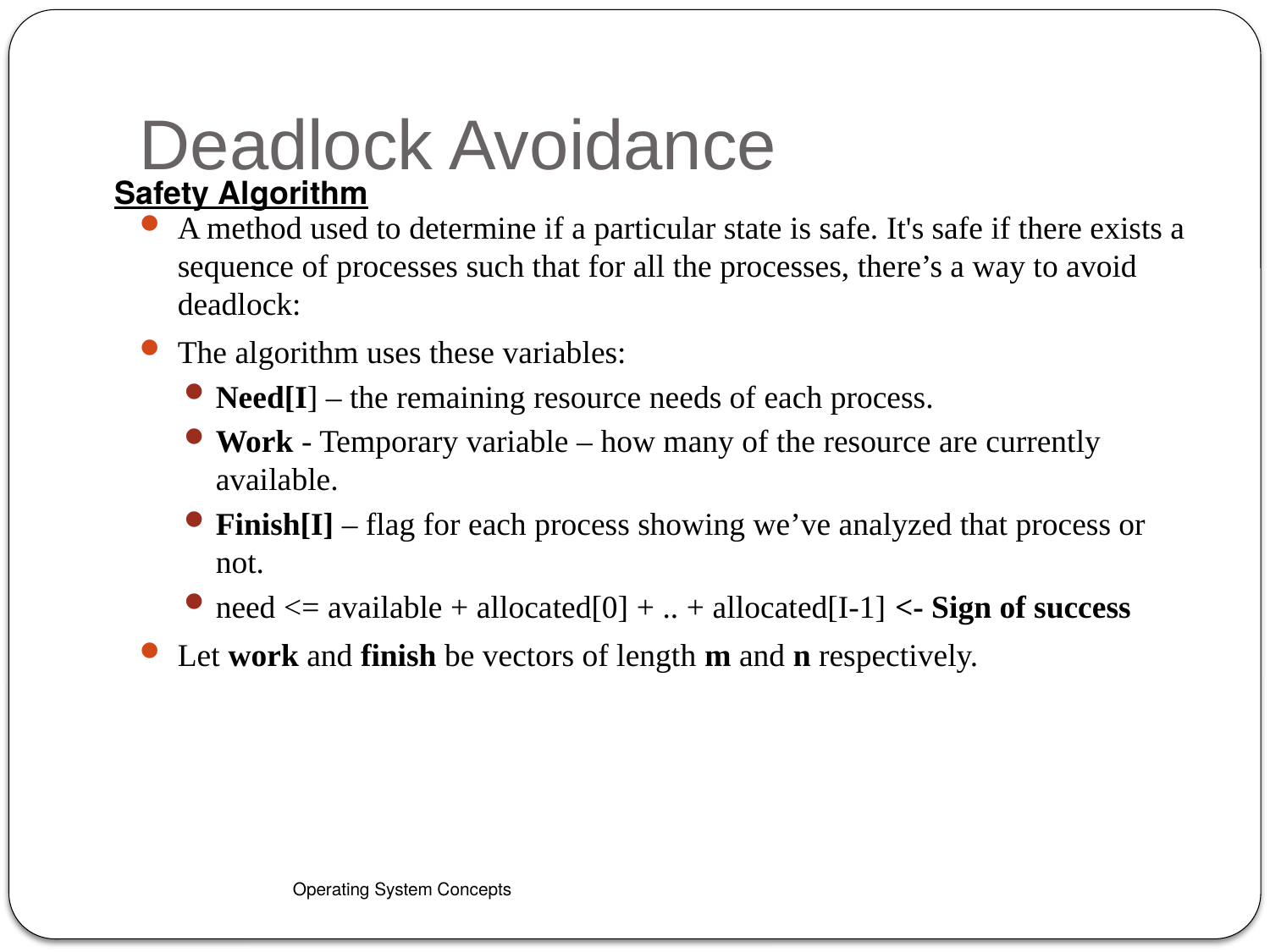

# Deadlock Avoidance
Safety Algorithm
A method used to determine if a particular state is safe. It's safe if there exists a sequence of processes such that for all the processes, there’s a way to avoid deadlock:
The algorithm uses these variables:
Need[I] – the remaining resource needs of each process.
Work - Temporary variable – how many of the resource are currently available.
Finish[I] – flag for each process showing we’ve analyzed that process or not.
need <= available + allocated[0] + .. + allocated[I-1] <- Sign of success
Let work and finish be vectors of length m and n respectively.
Operating System Concepts